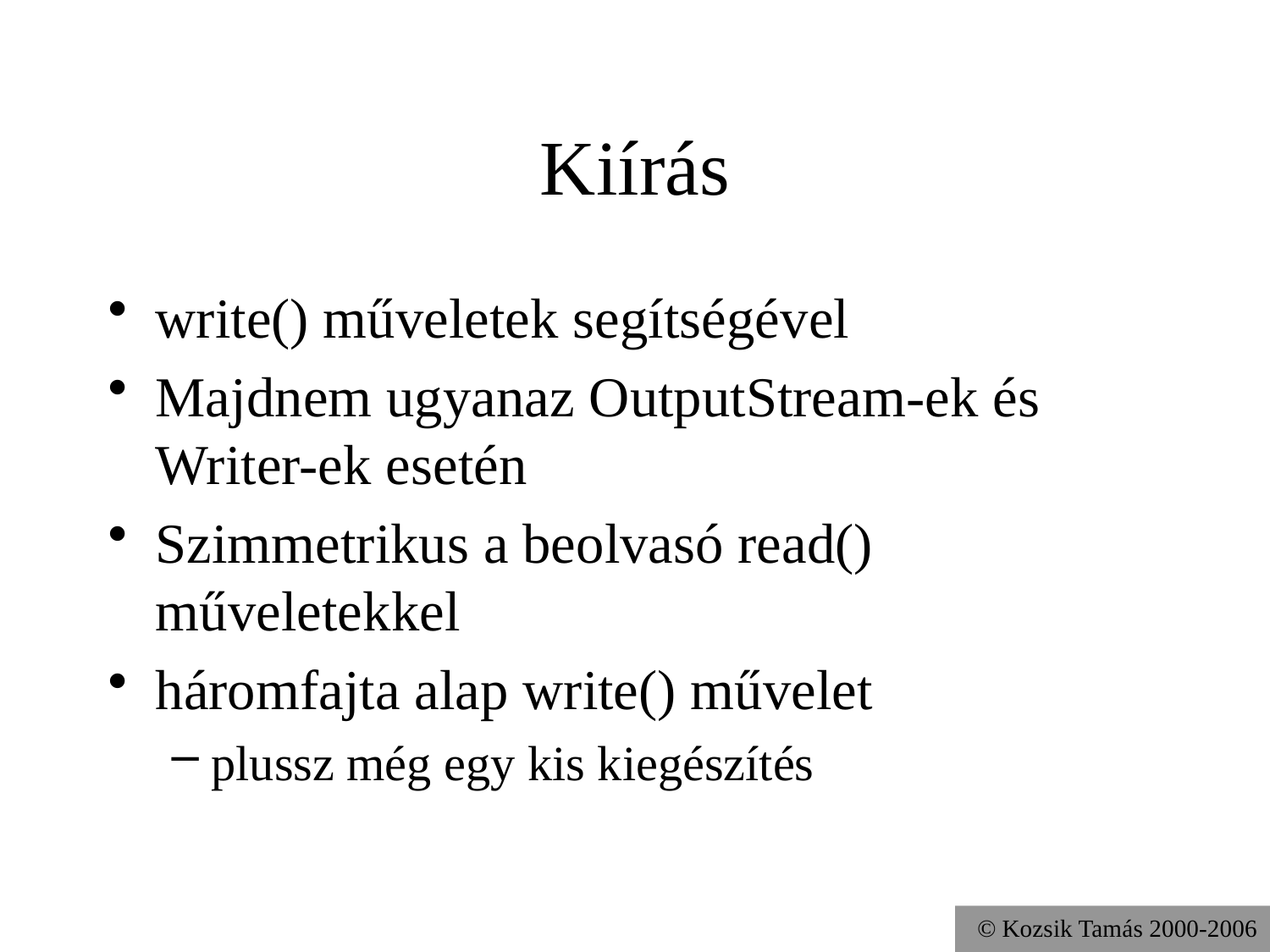

# Kiírás
write() műveletek segítségével
Majdnem ugyanaz OutputStream-ek és Writer-ek esetén
Szimmetrikus a beolvasó read() műveletekkel
háromfajta alap write() művelet
plussz még egy kis kiegészítés
© Kozsik Tamás 2000-2006